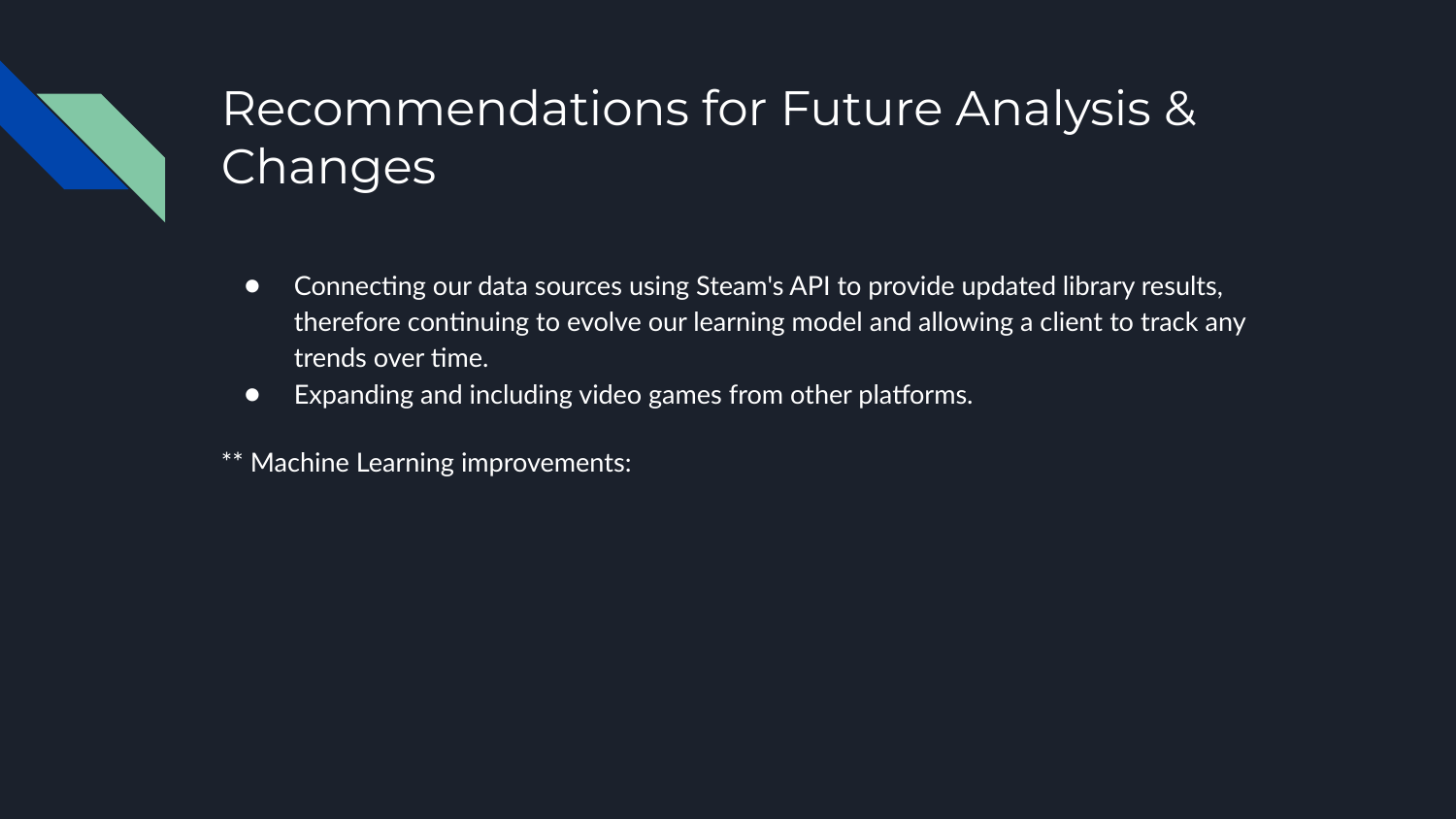

# Recommendations for Future Analysis & Changes
Connecting our data sources using Steam's API to provide updated library results, therefore continuing to evolve our learning model and allowing a client to track any trends over time.
Expanding and including video games from other platforms.
** Machine Learning improvements: